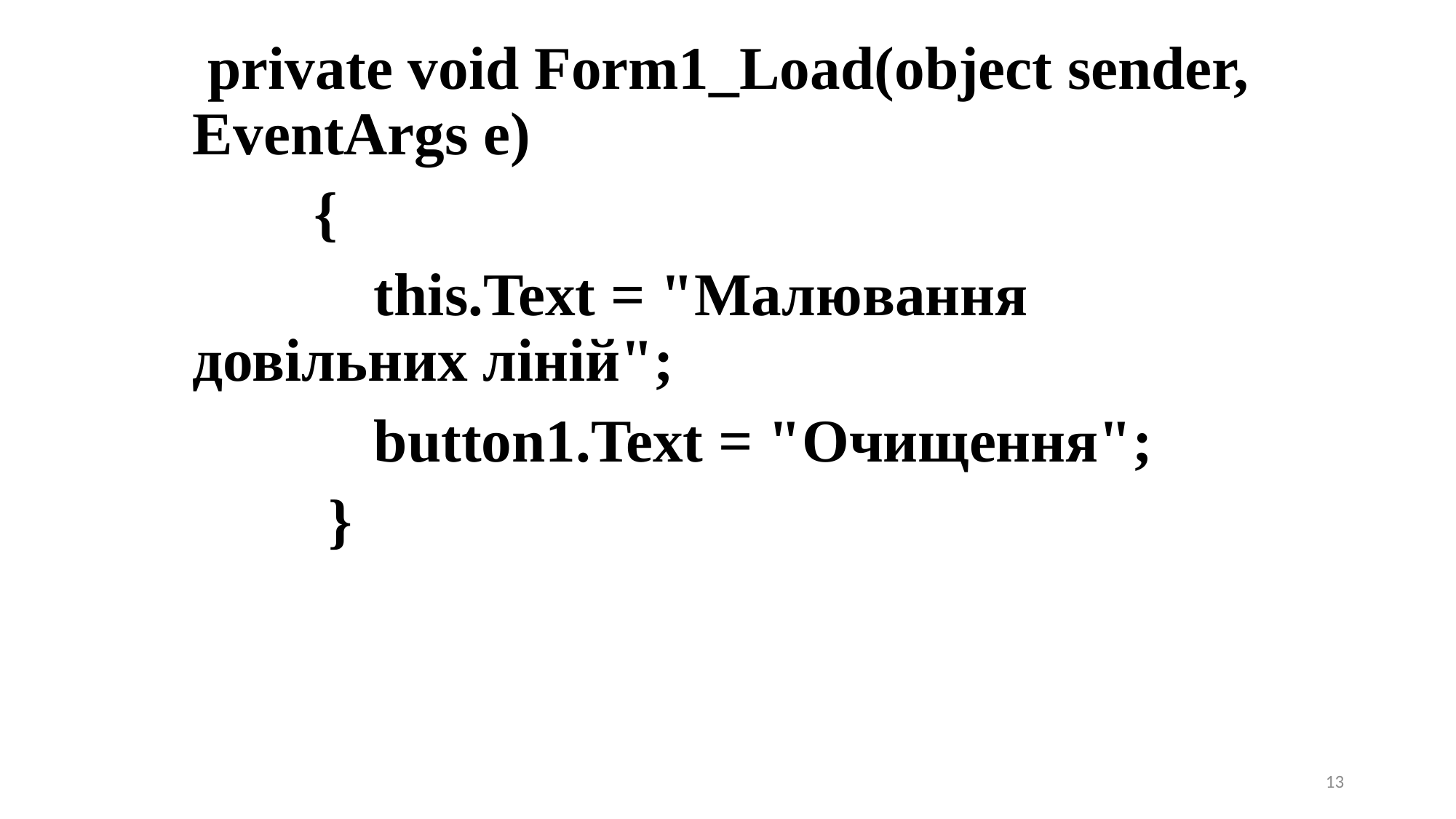

private void Form1_Load(object sender, EventArgs e)
        {
            this.Text = "Малювання довільних ліній";
            button1.Text = "Очищення";
         }
13